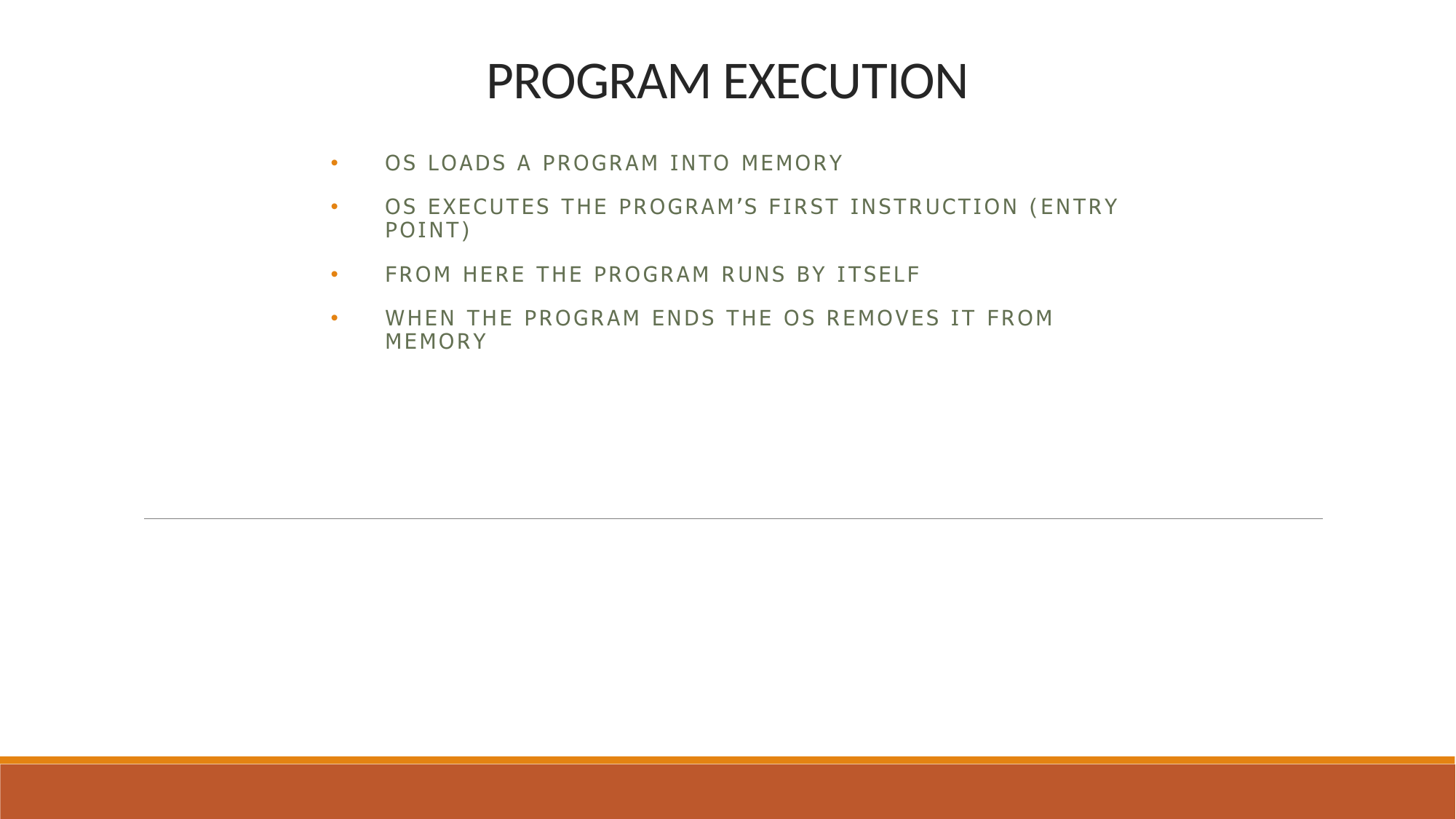

# PROGRAM EXECUTION
Os loads a program into memory
Os executes the program’s first instruction (Entry Point)
From here The program runs by itself
When the program ends the os removes it from memory